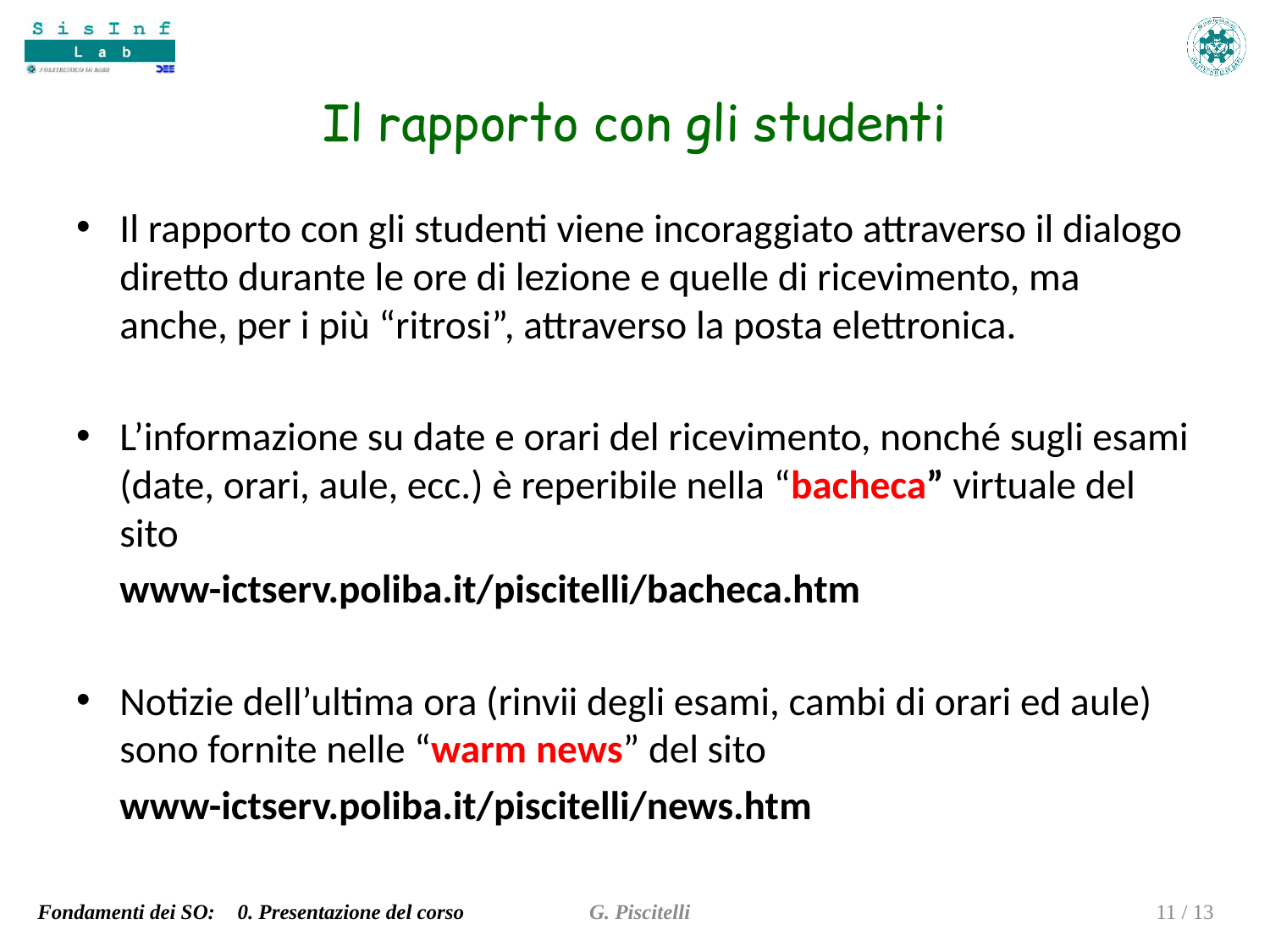

# Il rapporto con gli studenti
Il rapporto con gli studenti viene incoraggiato attraverso il dialogo diretto durante le ore di lezione e quelle di ricevimento, ma anche, per i più “ritrosi”, attraverso la posta elettronica.

L’informazione su date e orari del ricevimento, nonché sugli esami (date, orari, aule, ecc.) è reperibile nella “bacheca” virtuale del sito
	www-ictserv.poliba.it/piscitelli/bacheca.htm

Notizie dell’ultima ora (rinvii degli esami, cambi di orari ed aule) sono fornite nelle “warm news” del sito
	www-ictserv.poliba.it/piscitelli/news.htm

G. Piscitelli
11